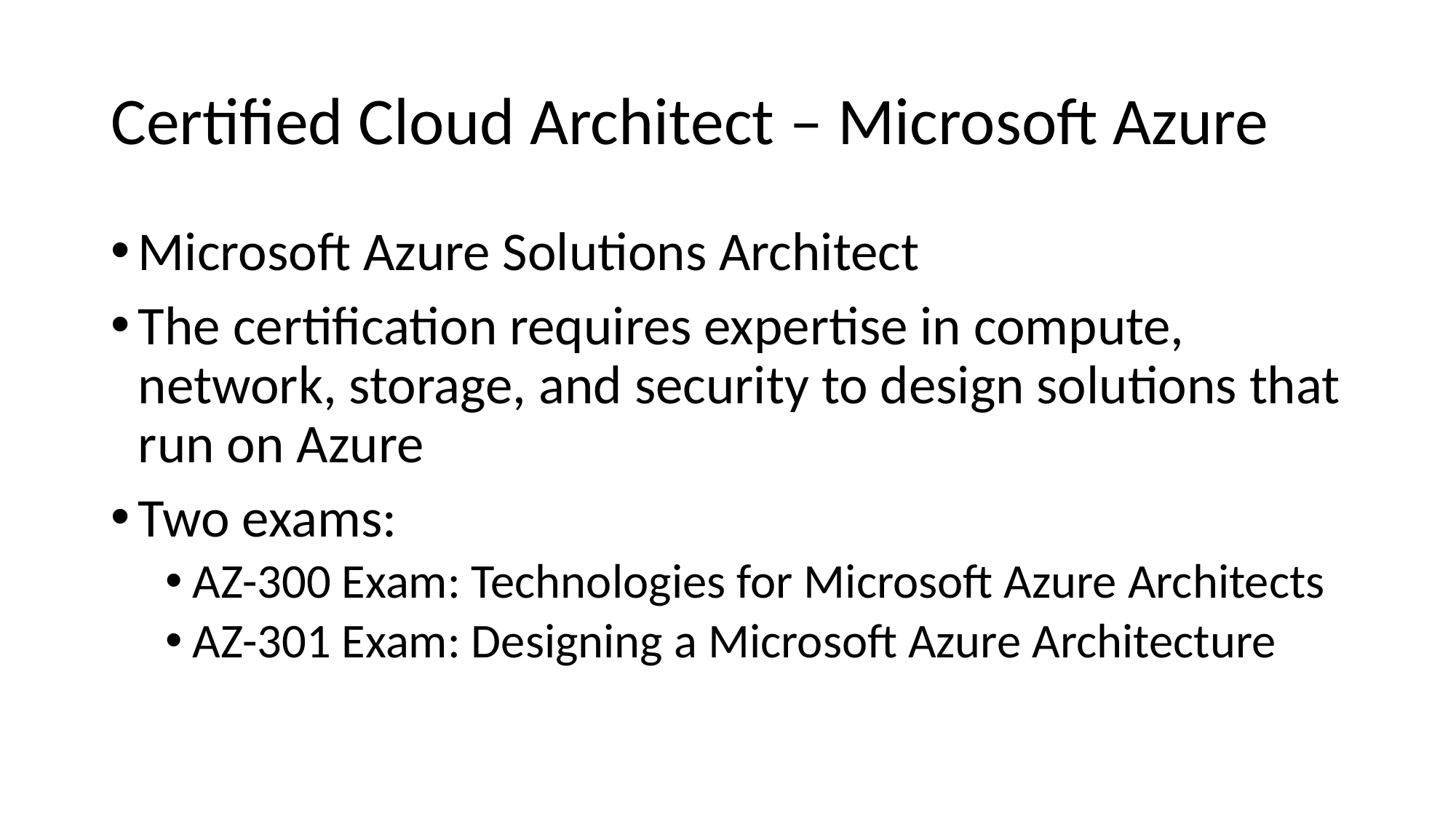

# Certified Cloud Architect – Microsoft Azure
Microsoft Azure Solutions Architect
The certification requires expertise in compute, network, storage, and security to design solutions that run on Azure
Two exams:
AZ-300 Exam: Technologies for Microsoft Azure Architects
AZ-301 Exam: Designing a Microsoft Azure Architecture